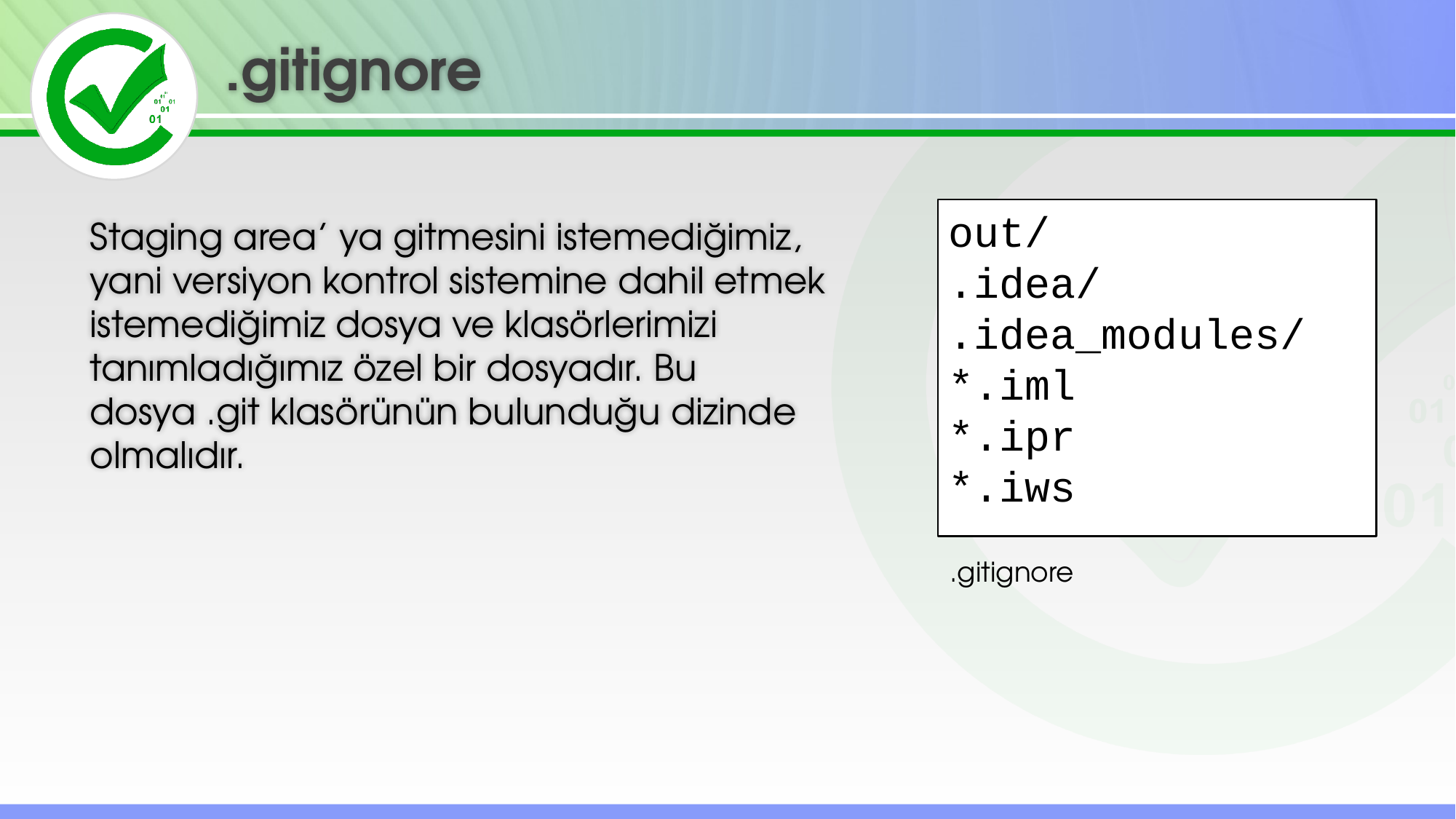

.gitignore
out/
.idea/
.idea_modules/
*.iml
*.ipr
*.iws
Staging area’ ya gitmesini istemediğimiz, yani versiyon kontrol sistemine dahil etmek istemediğimiz dosya ve klasörlerimizi tanımladığımız özel bir dosyadır. Bu dosya .git klasörünün bulunduğu dizinde olmalıdır.
.gitignore